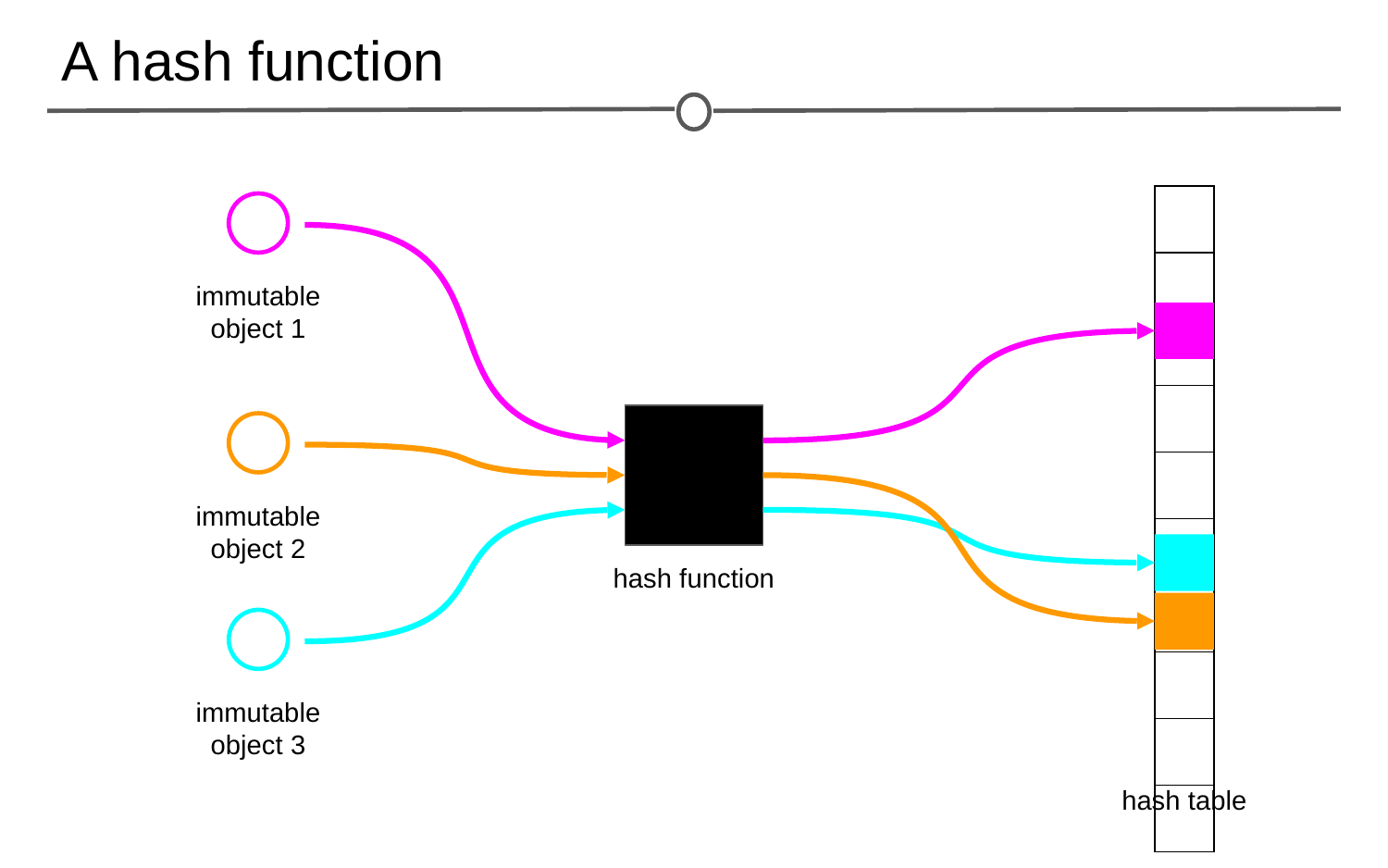

# A hash function

|  |
| --- |
|  |
|  |
|  |
|  |
|  |
|  |
|  |
|  |
|  |

immutable object 1

immutable object 2

hash function

immutable object 3
hash table